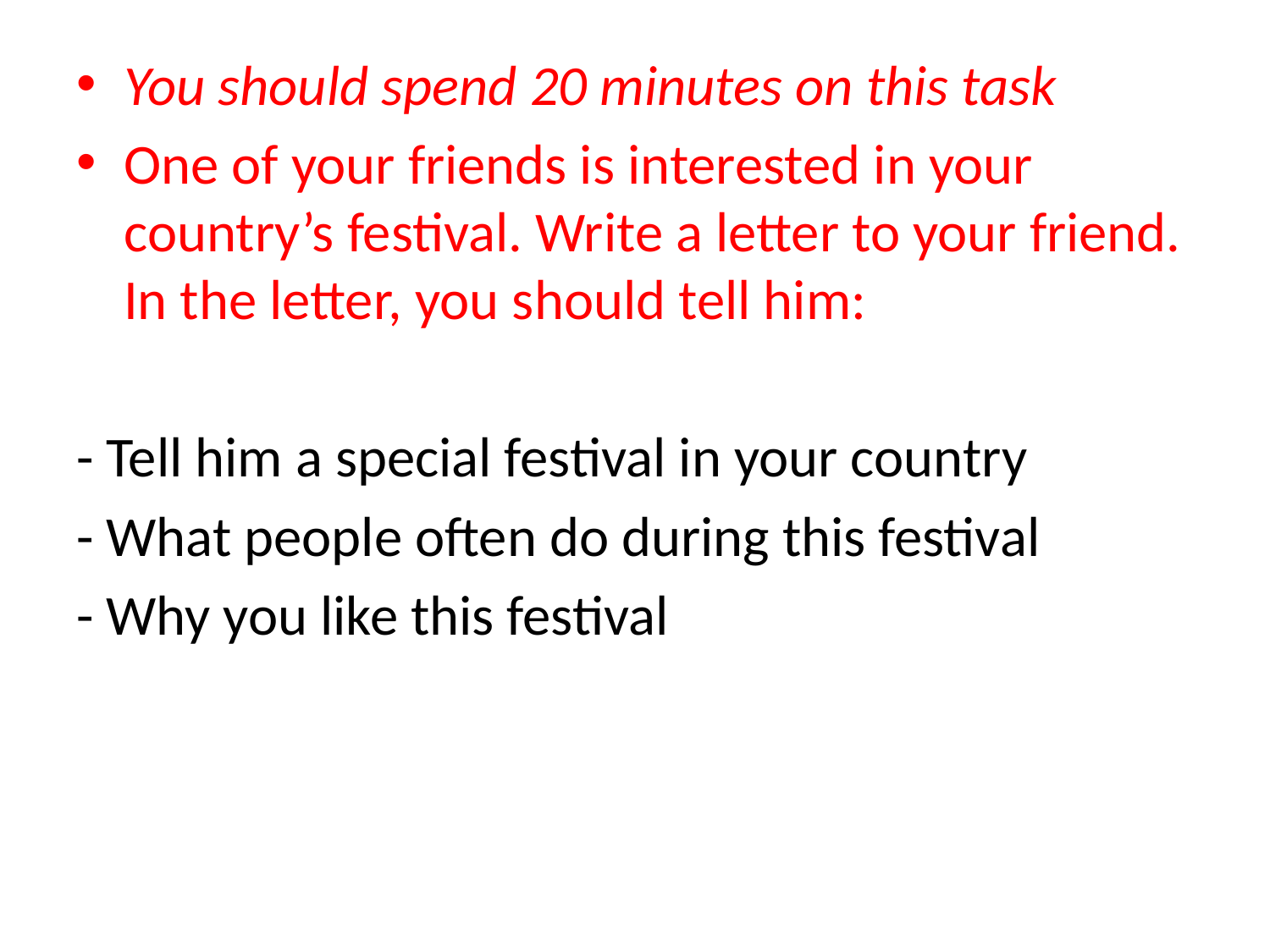

#
You should spend 20 minutes on this task
One of your friends is interested in your country’s festival. Write a letter to your friend. In the letter, you should tell him:

- Tell him a special festival in your country
- What people often do during this festival
- Why you like this festival